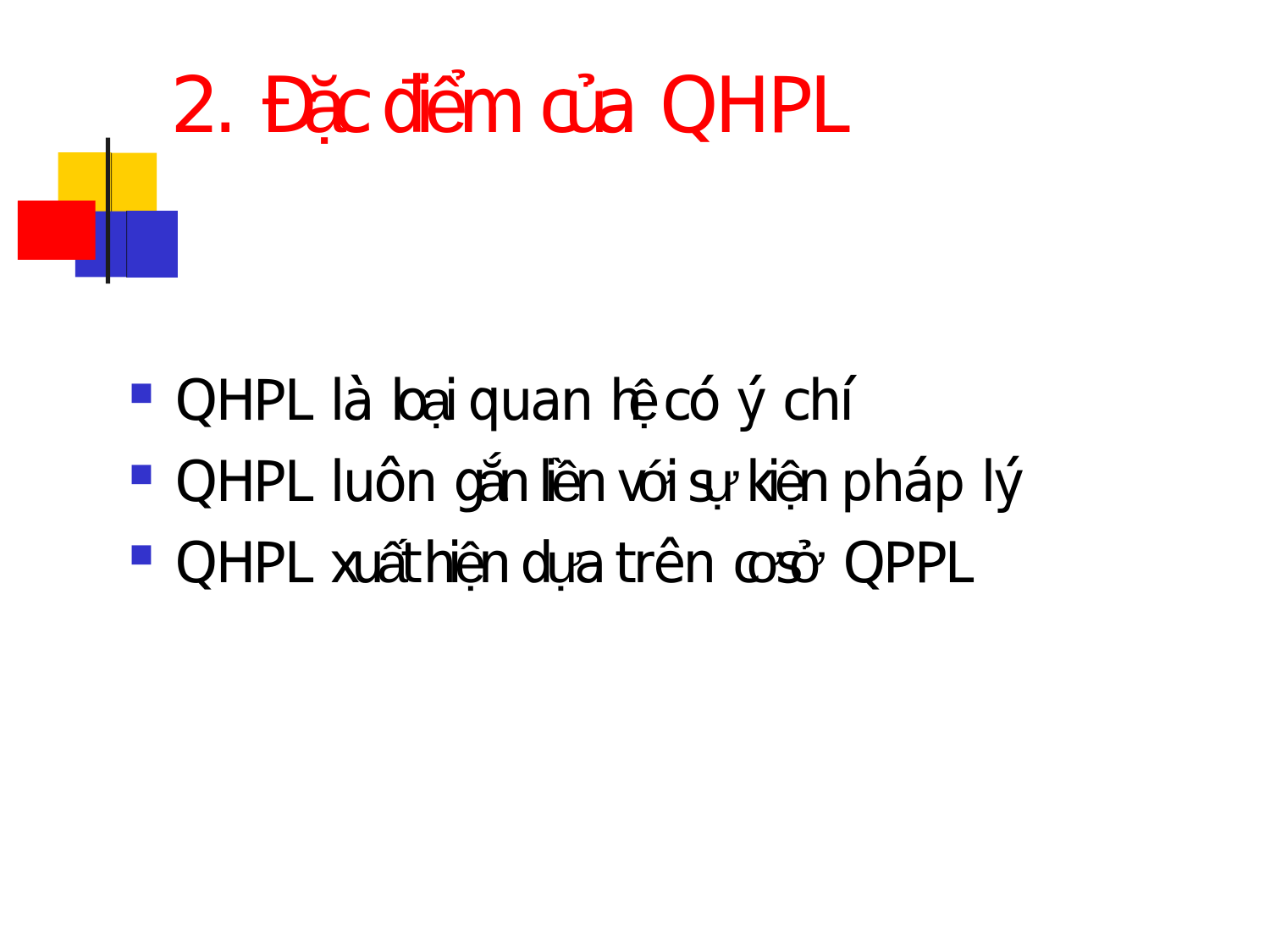

# 2. Đặc điểm của QHPL
QHPL là loại quan hệ có ý chí
QHPL luôn gắn liền với sự kiện pháp lý
QHPL xuất hiện dựa trên cơ sở QPPL